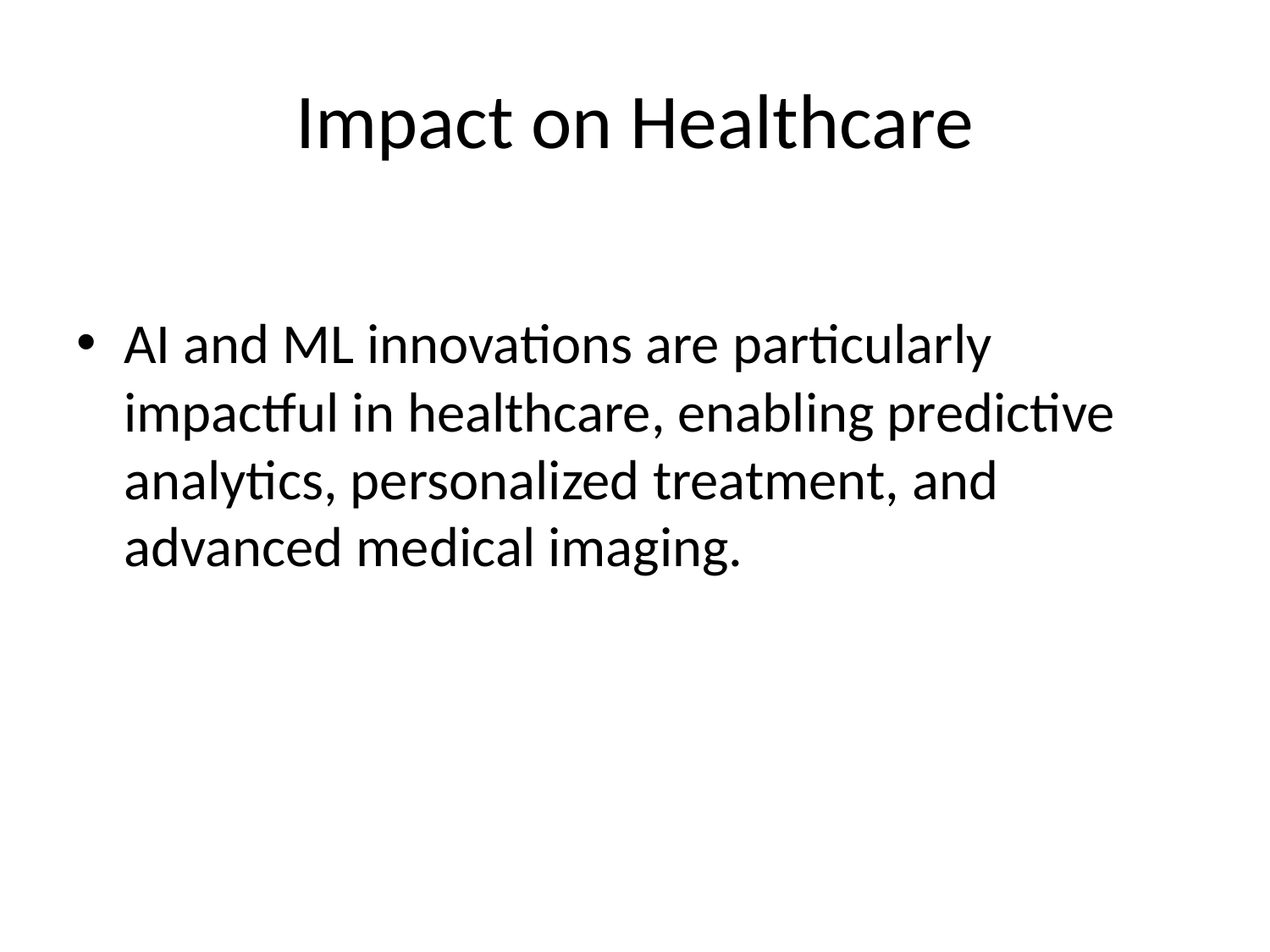

# Impact on Healthcare

AI and ML innovations are particularly impactful in healthcare, enabling predictive analytics, personalized treatment, and advanced medical imaging.